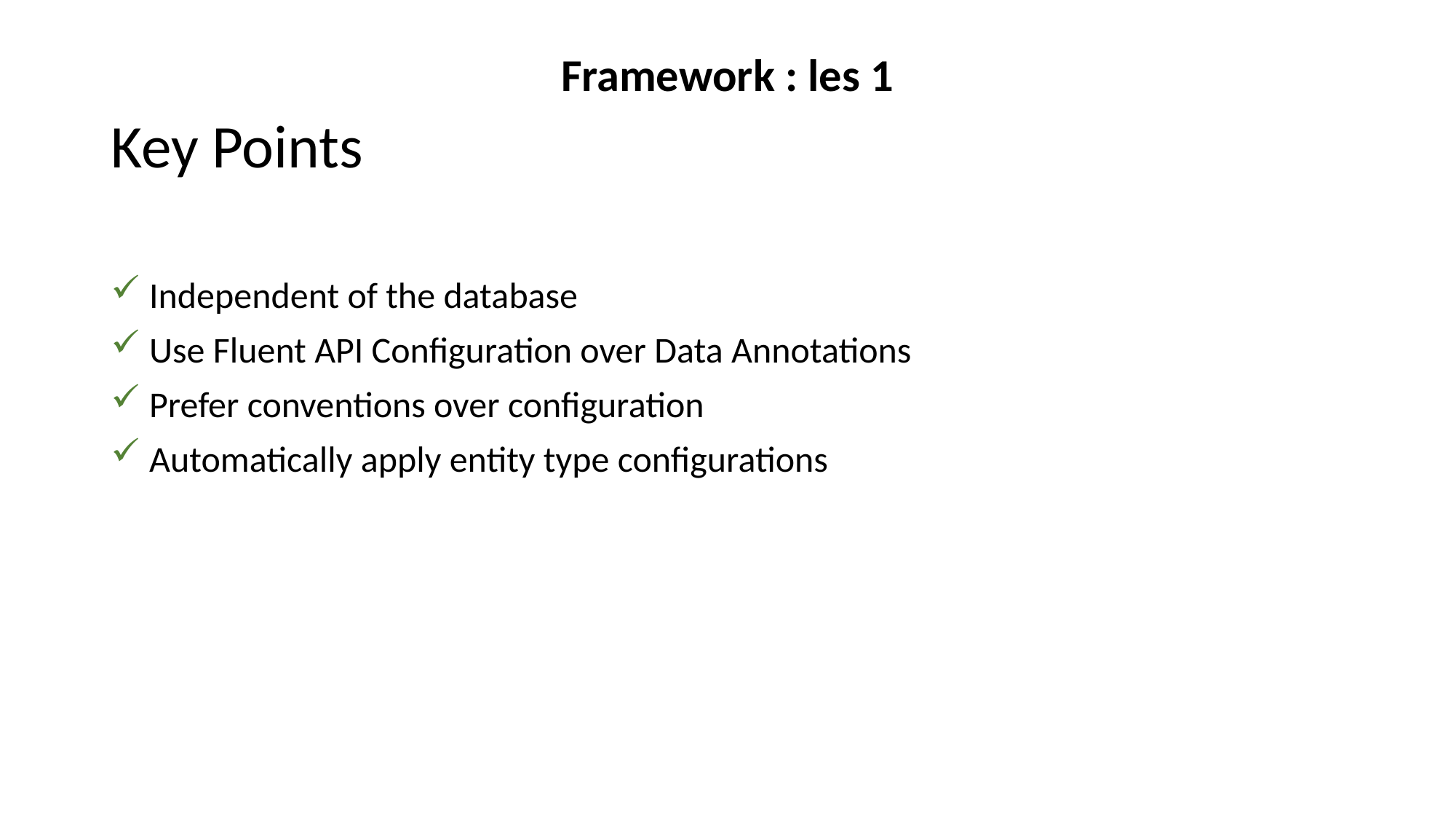

# Framework : les 1
Key Points

 Independent of the database
 Use Fluent API Configuration over Data Annotations
 Prefer conventions over configuration
 Automatically apply entity type configurations